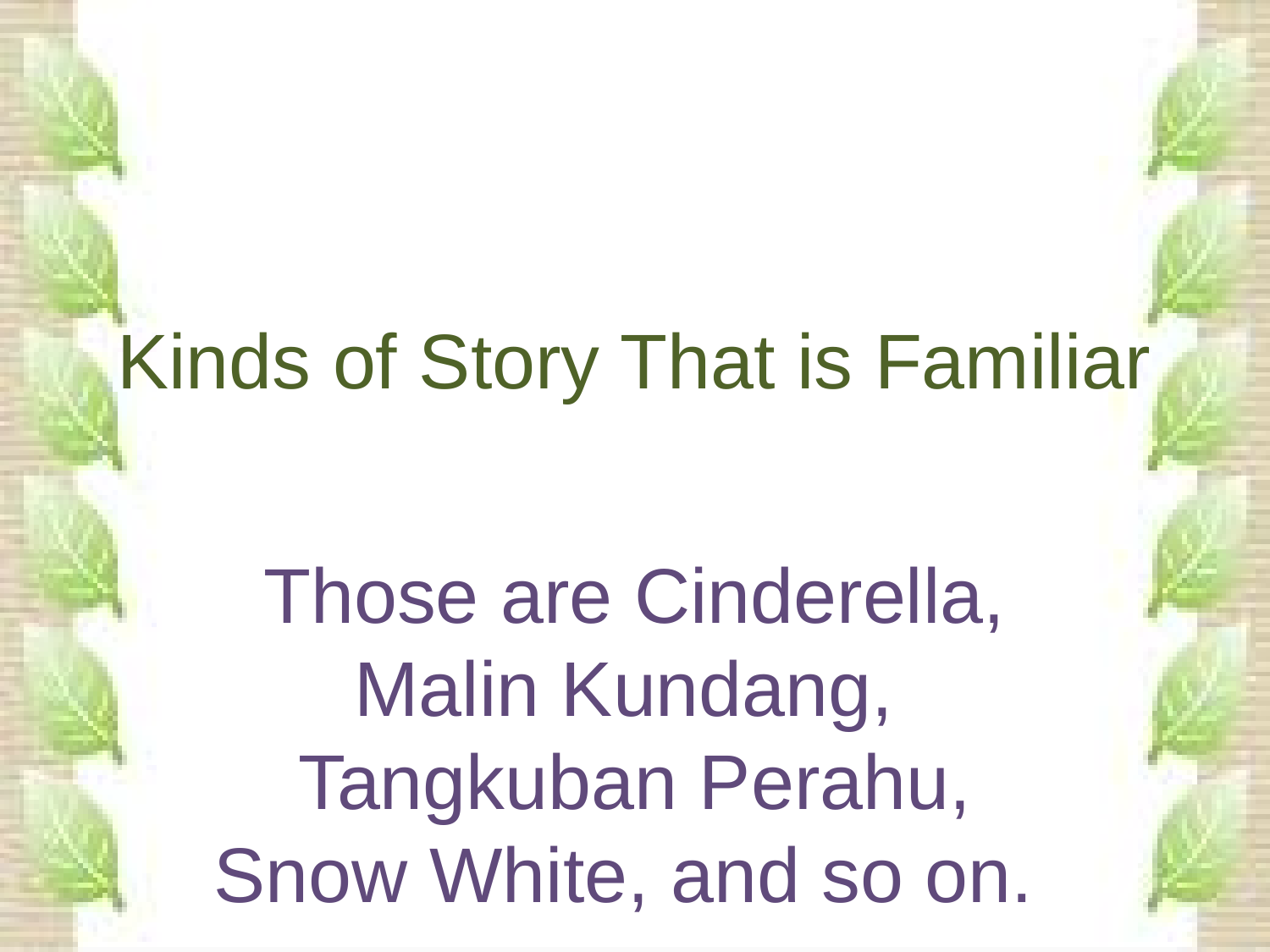

# Kinds of Story That is Familiar
Those are Cinderella, Malin Kundang,  Tangkuban Perahu, Snow White, and so on.